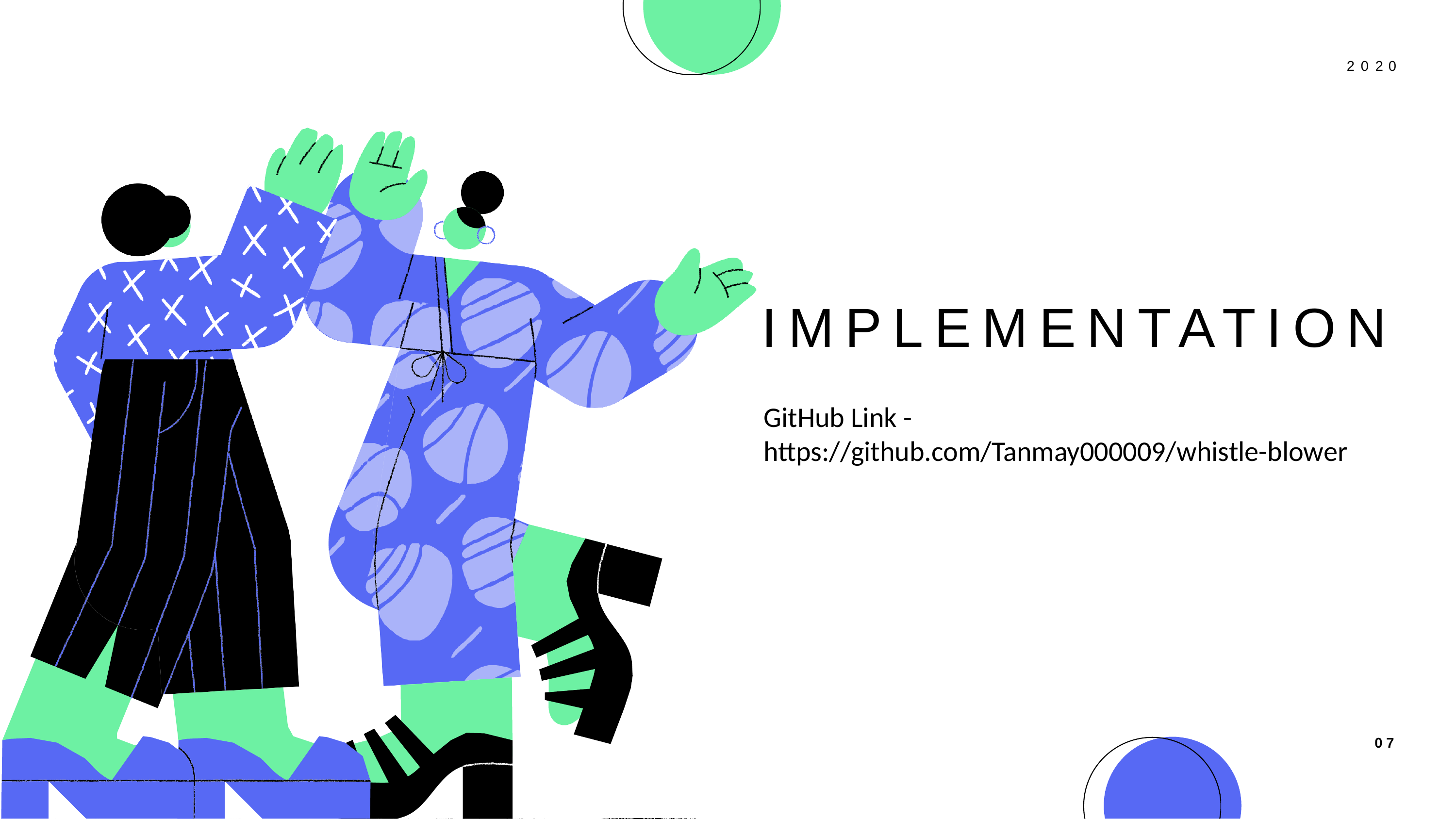

2 0 2 0

IMPLEMENTATION

GitHub Link - https://github.com/Tanmay000009/whistle-blower

07